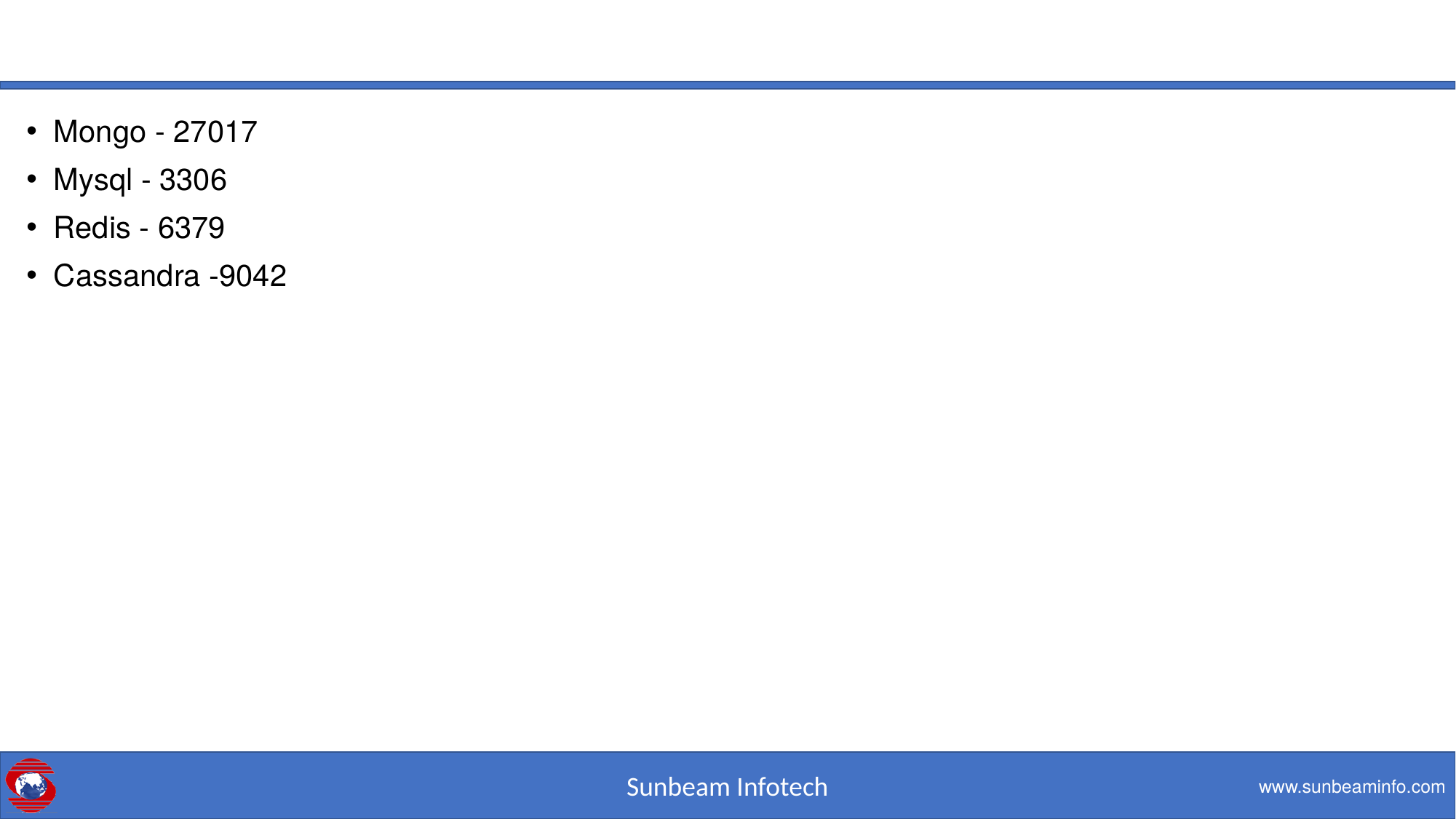

#
Mongo - 27017
Mysql - 3306
Redis - 6379
Cassandra -9042